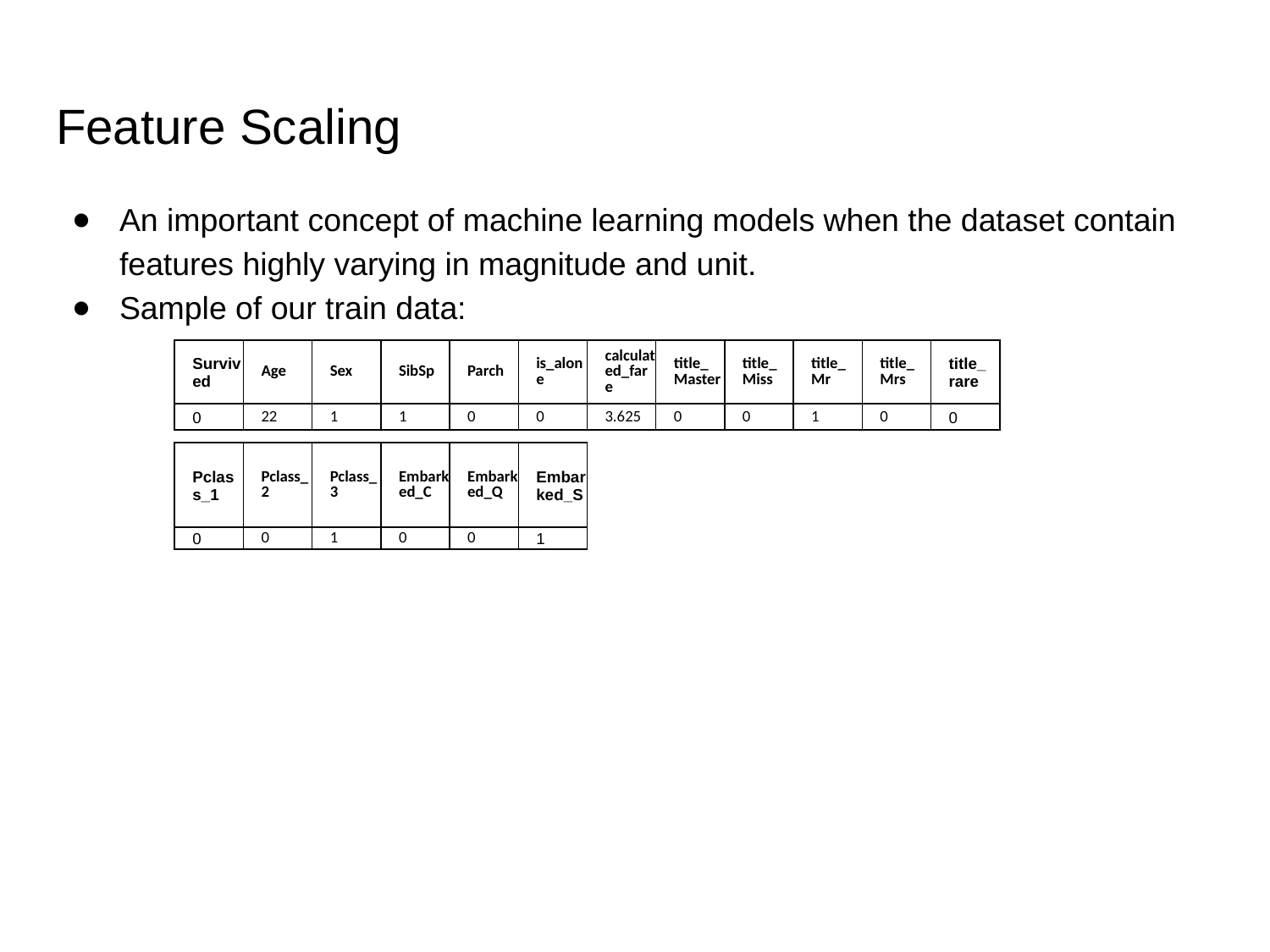

# Feature Scaling
An important concept of machine learning models when the dataset contain features highly varying in magnitude and unit.
Sample of our train data:
| Survived | Age | Sex | SibSp | Parch | is\_alone | calculated\_fare | title\_ Master | title\_ Miss | title\_ Mr | title\_ Mrs | title\_ rare |
| --- | --- | --- | --- | --- | --- | --- | --- | --- | --- | --- | --- |
| 0 | 22 | 1 | 1 | 0 | 0 | 3.625 | 0 | 0 | 1 | 0 | 0 |
| Pclass\_1 | Pclass\_2 | Pclass\_3 | Embarked\_C | Embarked\_Q | Embarked\_S |
| --- | --- | --- | --- | --- | --- |
| 0 | 0 | 1 | 0 | 0 | 1 |